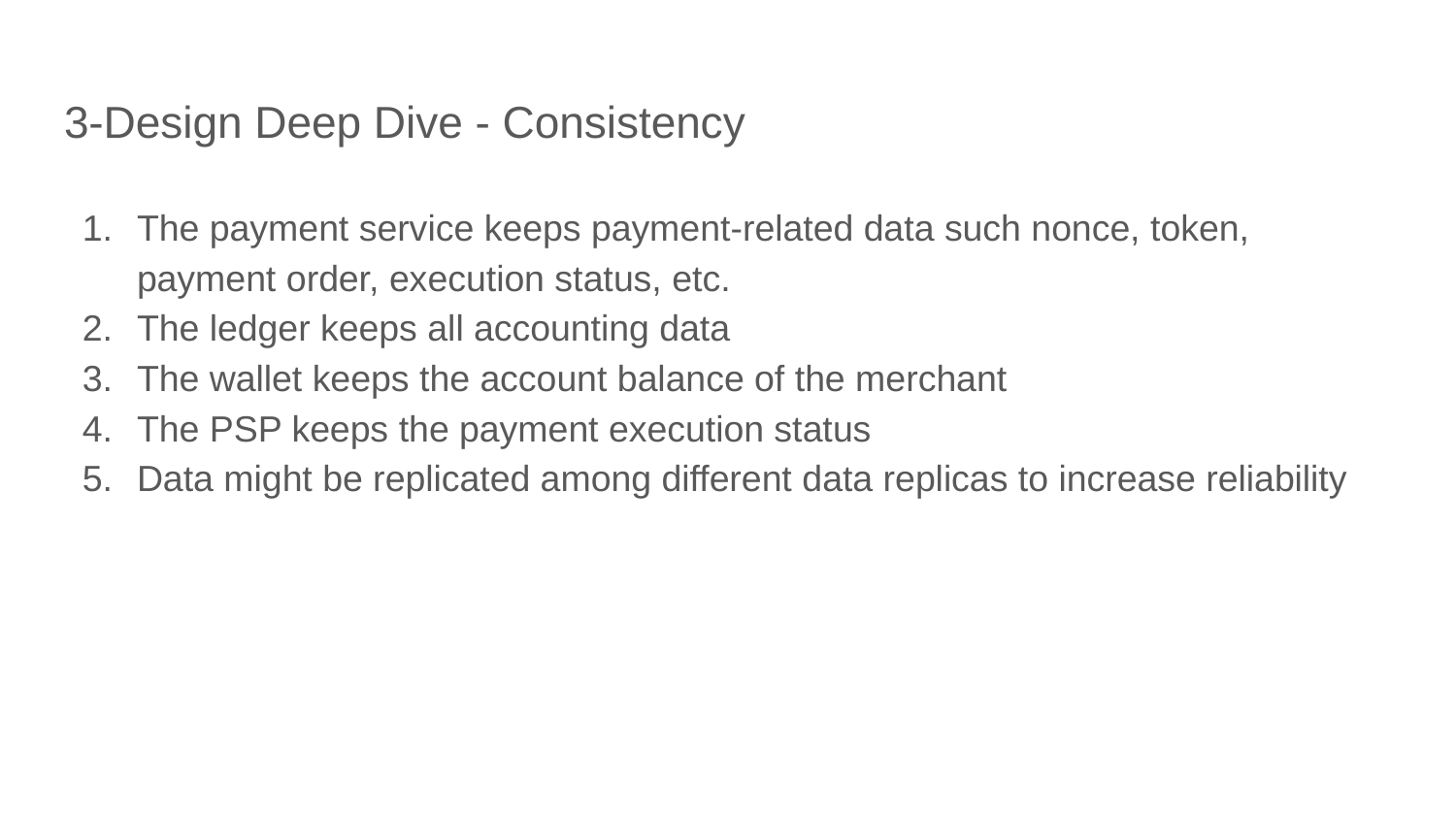

# 3-Design Deep Dive - Consistency

The payment service keeps payment-related data such nonce, token, payment order, execution status, etc.
The ledger keeps all accounting data
The wallet keeps the account balance of the merchant
The PSP keeps the payment execution status
Data might be replicated among different data replicas to increase reliability